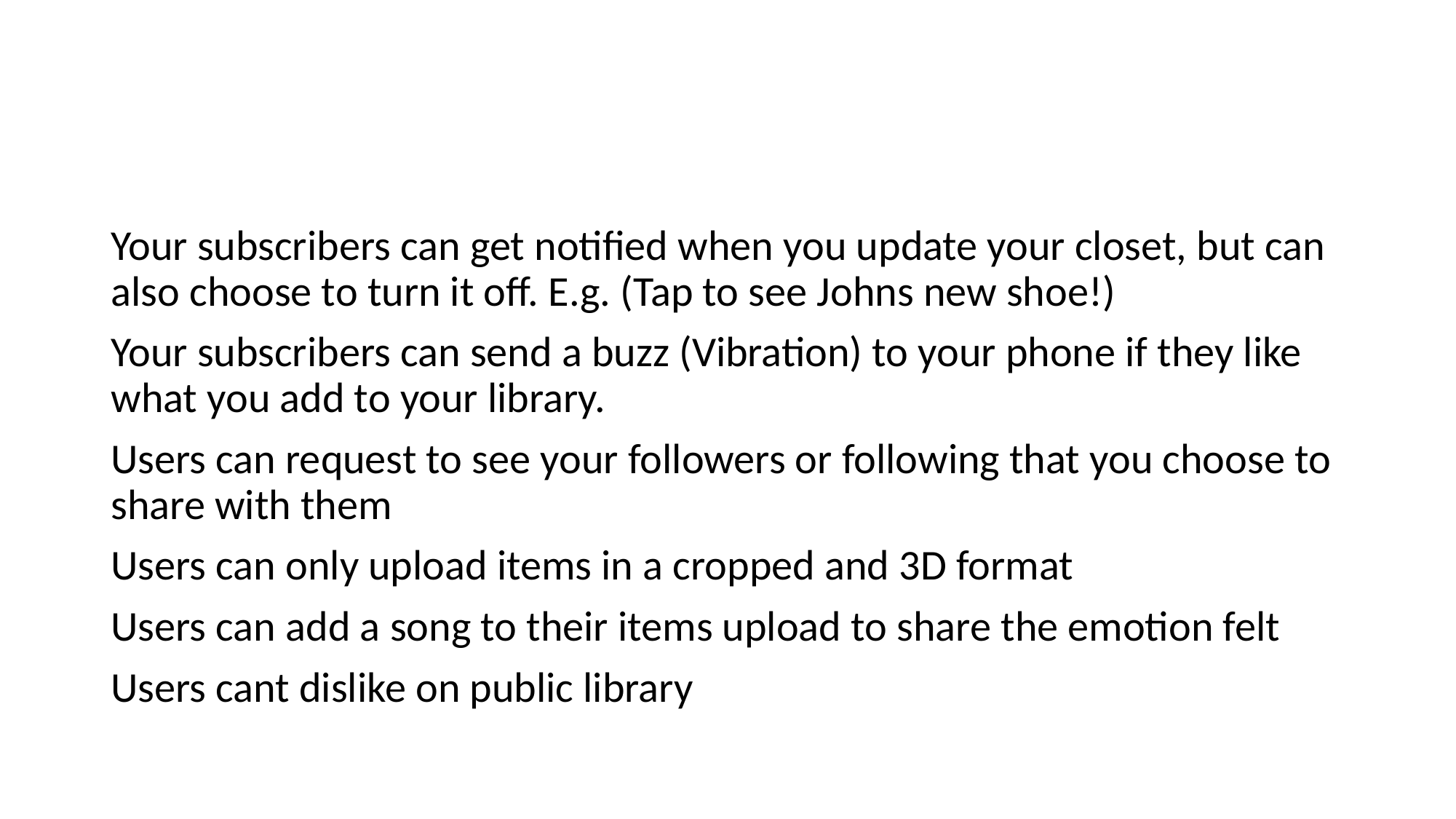

#
Your subscribers can get notified when you update your closet, but can also choose to turn it off. E.g. (Tap to see Johns new shoe!)
Your subscribers can send a buzz (Vibration) to your phone if they like what you add to your library.
Users can request to see your followers or following that you choose to share with them
Users can only upload items in a cropped and 3D format
Users can add a song to their items upload to share the emotion felt
Users cant dislike on public library